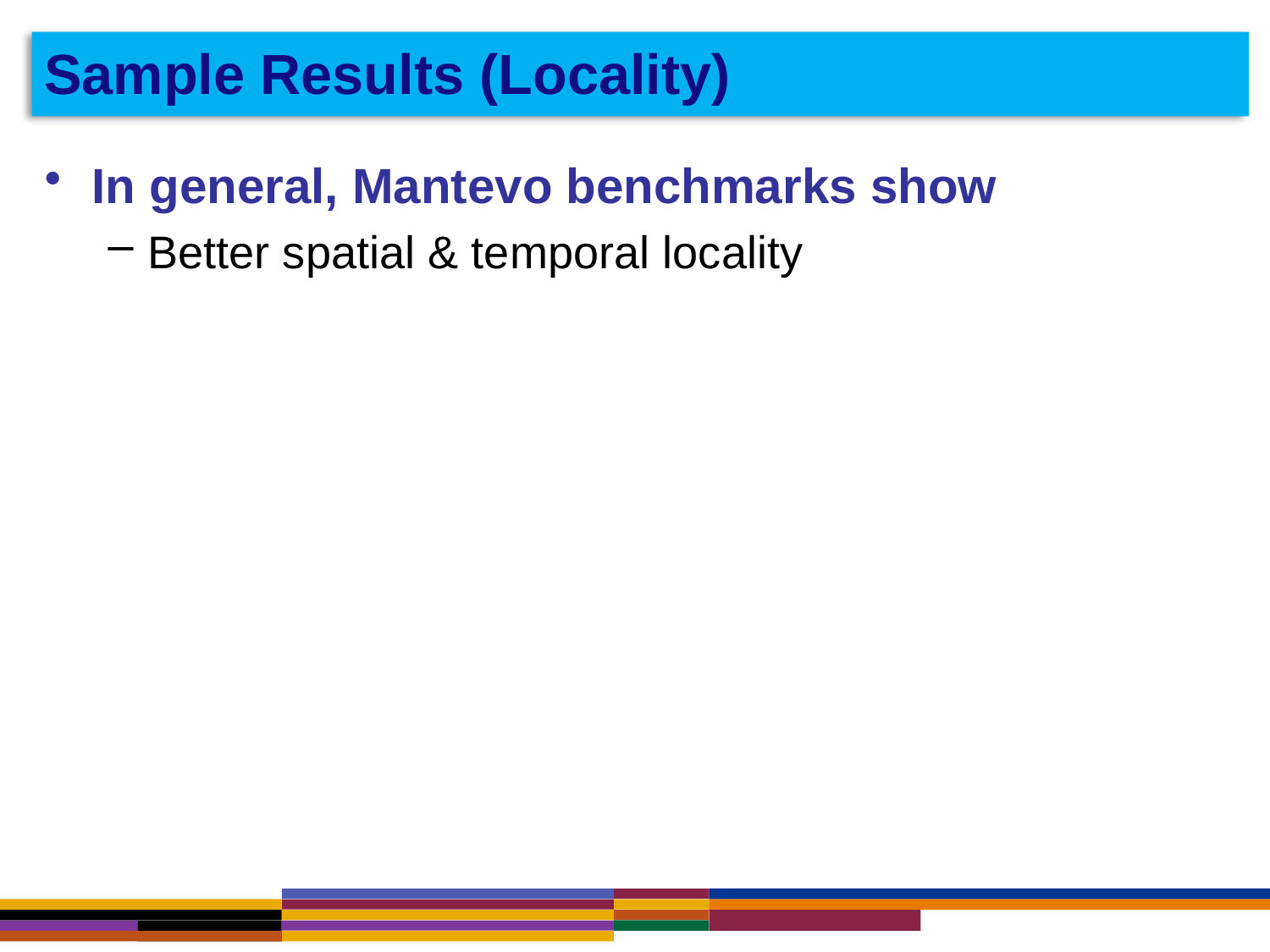

# Sample Results (Locality)
In general, Mantevo benchmarks show
Better spatial & temporal locality